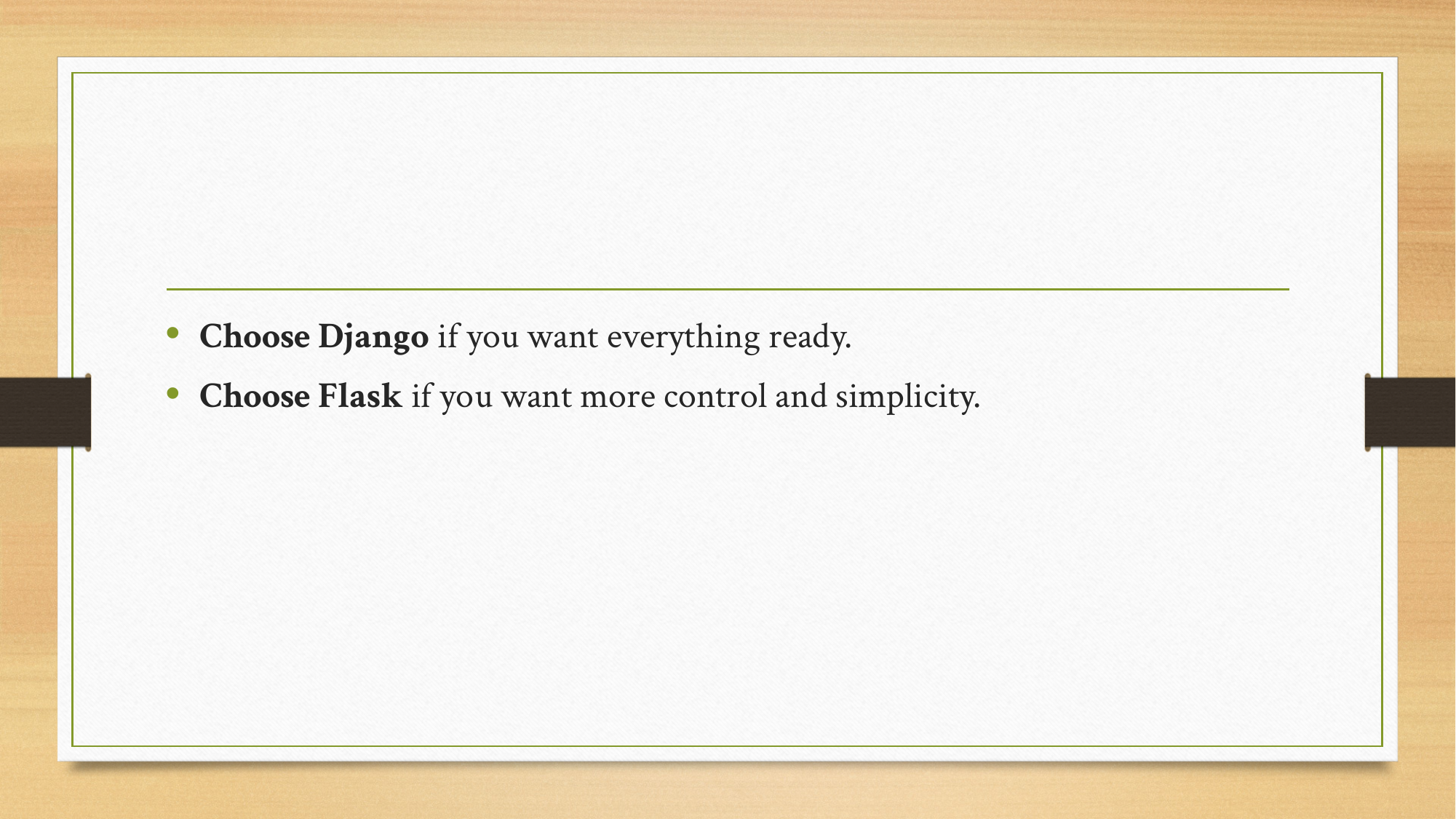

#
Choose Django if you want everything ready.
Choose Flask if you want more control and simplicity.